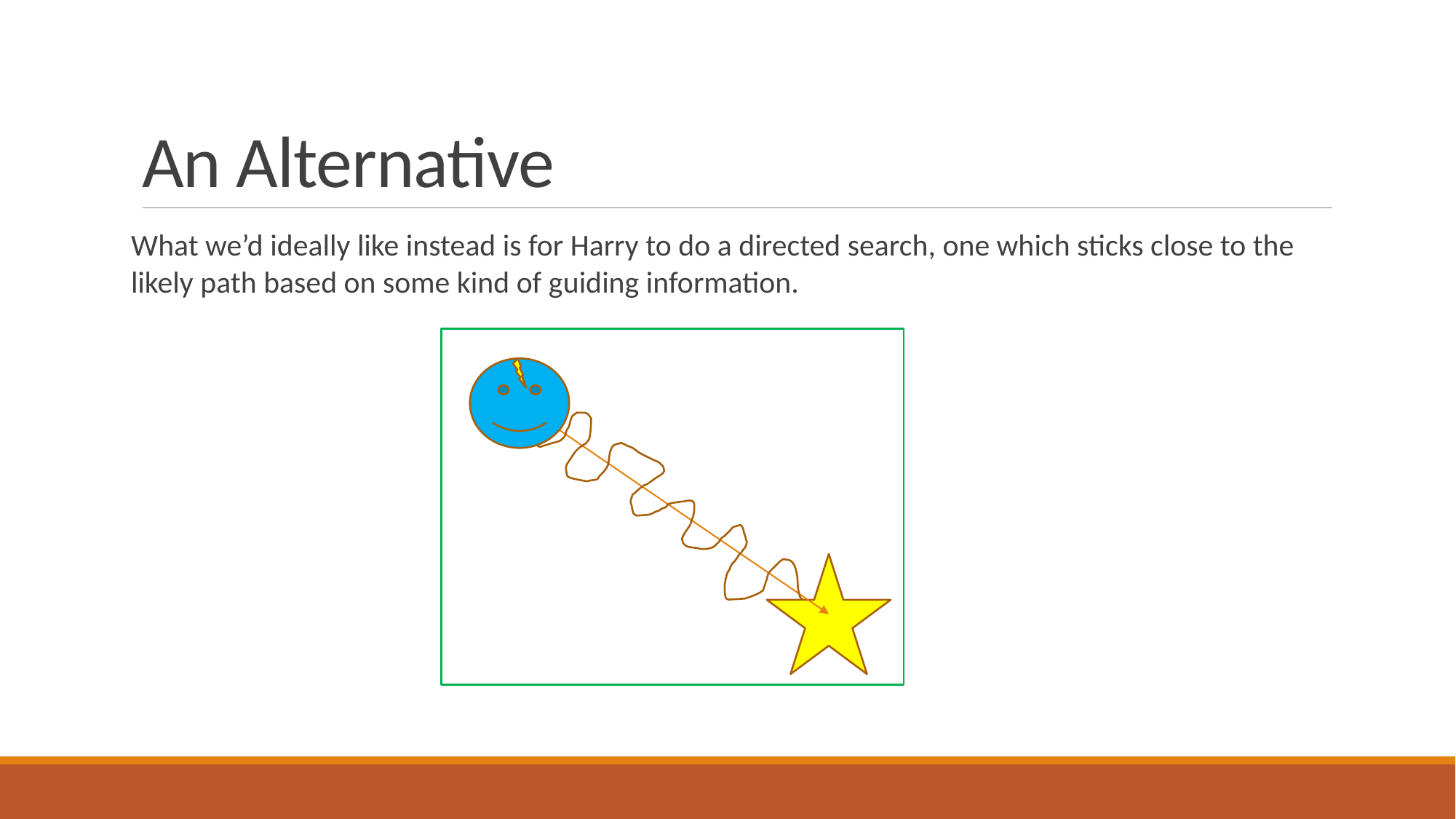

# An Alternative
What we’d ideally like instead is for Harry to do a directed search, one which sticks close to the likely path based on some kind of guiding information.